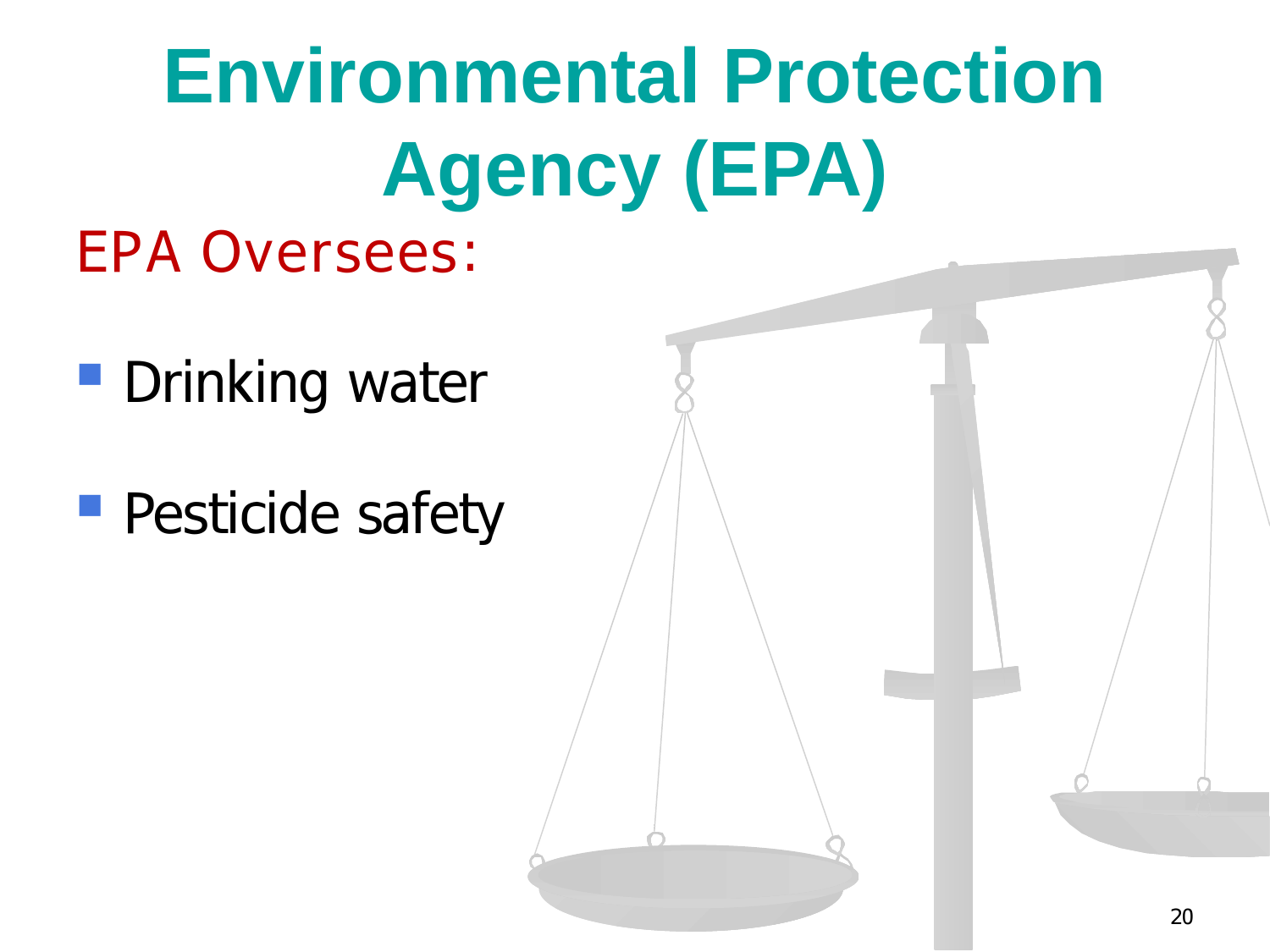

# Environmental Protection Agency (EPA)
EPA Oversees:

Drinking water

Pesticide safety

20